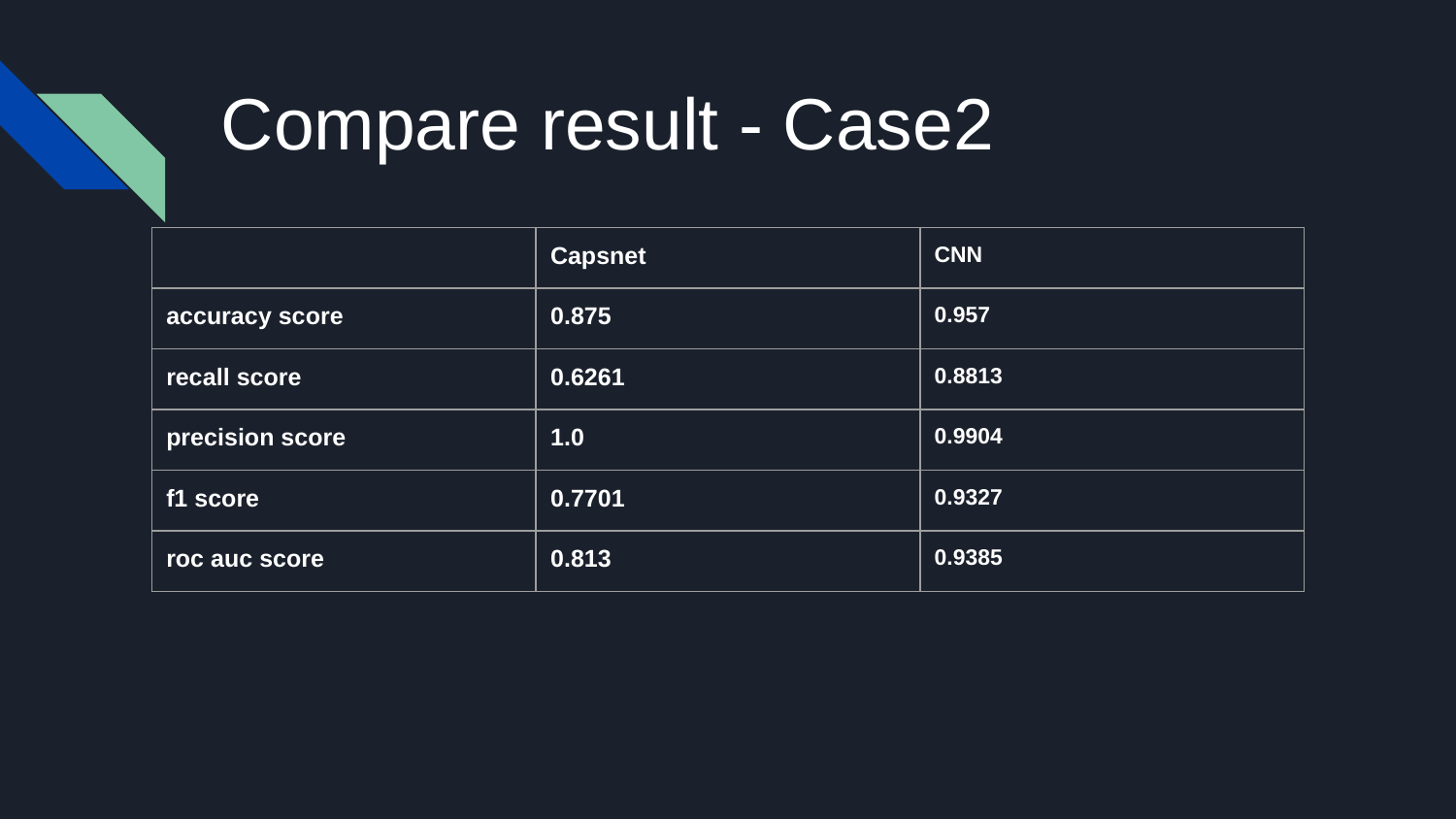

# Compare result - Case2
|  | Capsnet | CNN |
| --- | --- | --- |
| accuracy score | 0.875 | 0.957 |
| recall score | 0.6261 | 0.8813 |
| precision score | 1.0 | 0.9904 |
| f1 score | 0.7701 | 0.9327 |
| roc auc score | 0.813 | 0.9385 |